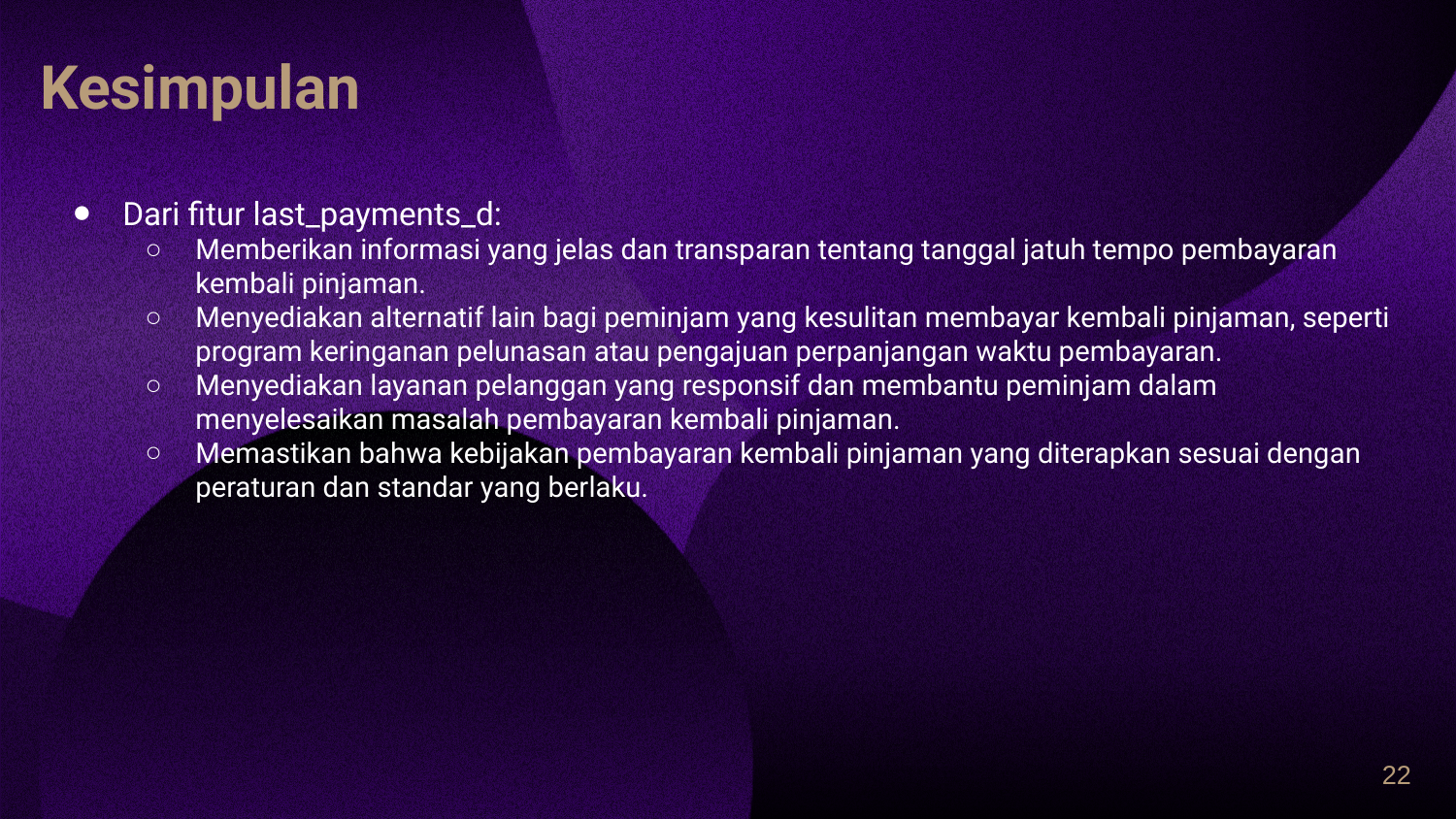

# Kesimpulan
Dari fitur last_payments_d:
Memberikan informasi yang jelas dan transparan tentang tanggal jatuh tempo pembayaran kembali pinjaman.
Menyediakan alternatif lain bagi peminjam yang kesulitan membayar kembali pinjaman, seperti program keringanan pelunasan atau pengajuan perpanjangan waktu pembayaran.
Menyediakan layanan pelanggan yang responsif dan membantu peminjam dalam menyelesaikan masalah pembayaran kembali pinjaman.
Memastikan bahwa kebijakan pembayaran kembali pinjaman yang diterapkan sesuai dengan peraturan dan standar yang berlaku.
22